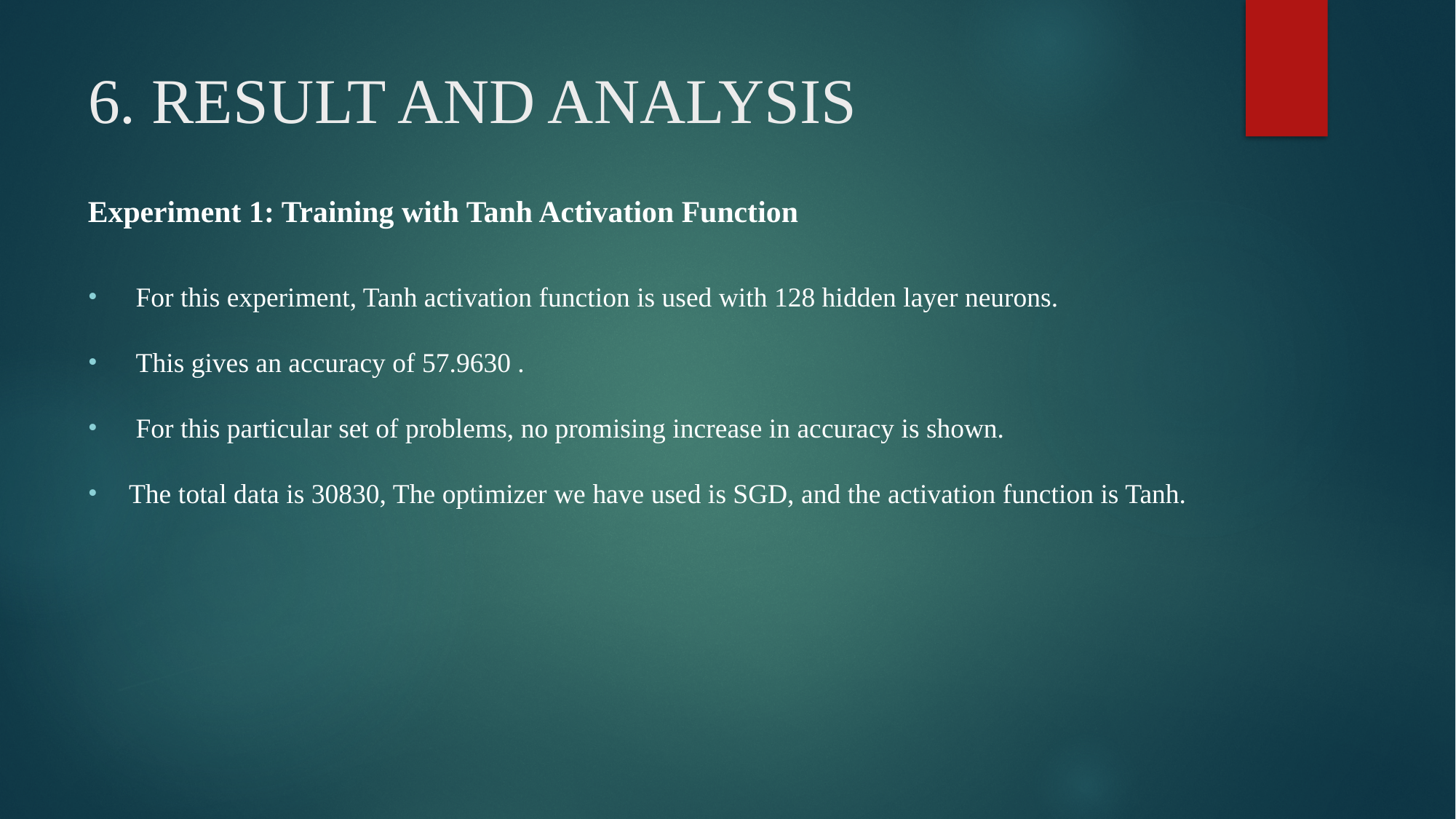

6. RESULT AND ANALYSIS
Experiment 1: Training with Tanh Activation Function

 For this experiment, Tanh activation function is used with 128 hidden layer neurons.

 This gives an accuracy of 57.9630 .

 For this particular set of problems, no promising increase in accuracy is shown.

The total data is 30830, The optimizer we have used is SGD, and the activation function is Tanh.